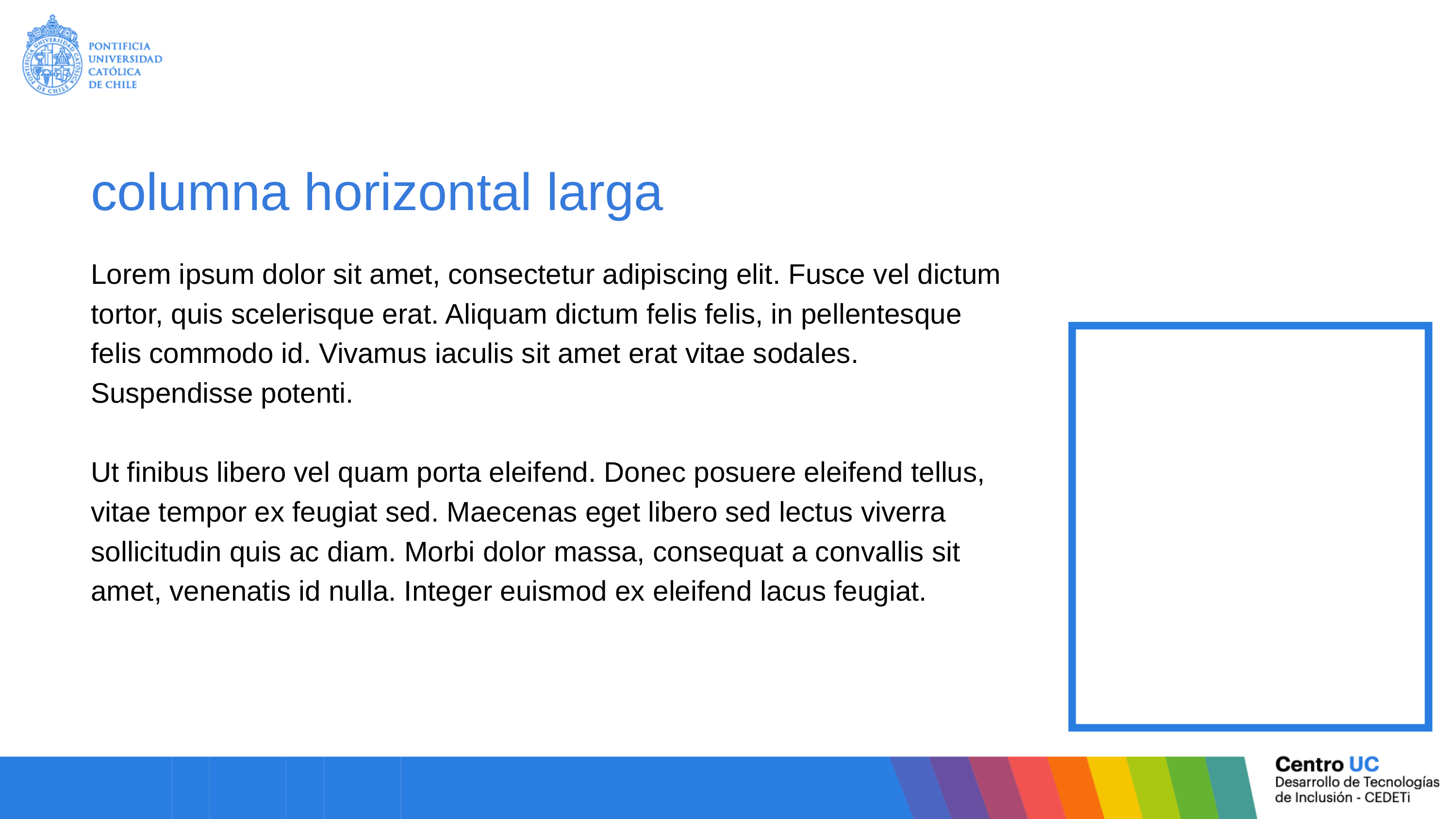

columna horizontal larga
Lorem ipsum dolor sit amet, consectetur adipiscing elit. Fusce vel dictum tortor, quis scelerisque erat. Aliquam dictum felis felis, in pellentesque felis commodo id. Vivamus iaculis sit amet erat vitae sodales. Suspendisse potenti.

Ut finibus libero vel quam porta eleifend. Donec posuere eleifend tellus, vitae tempor ex feugiat sed. Maecenas eget libero sed lectus viverra sollicitudin quis ac diam. Morbi dolor massa, consequat a convallis sit amet, venenatis id nulla. Integer euismod ex eleifend lacus feugiat.